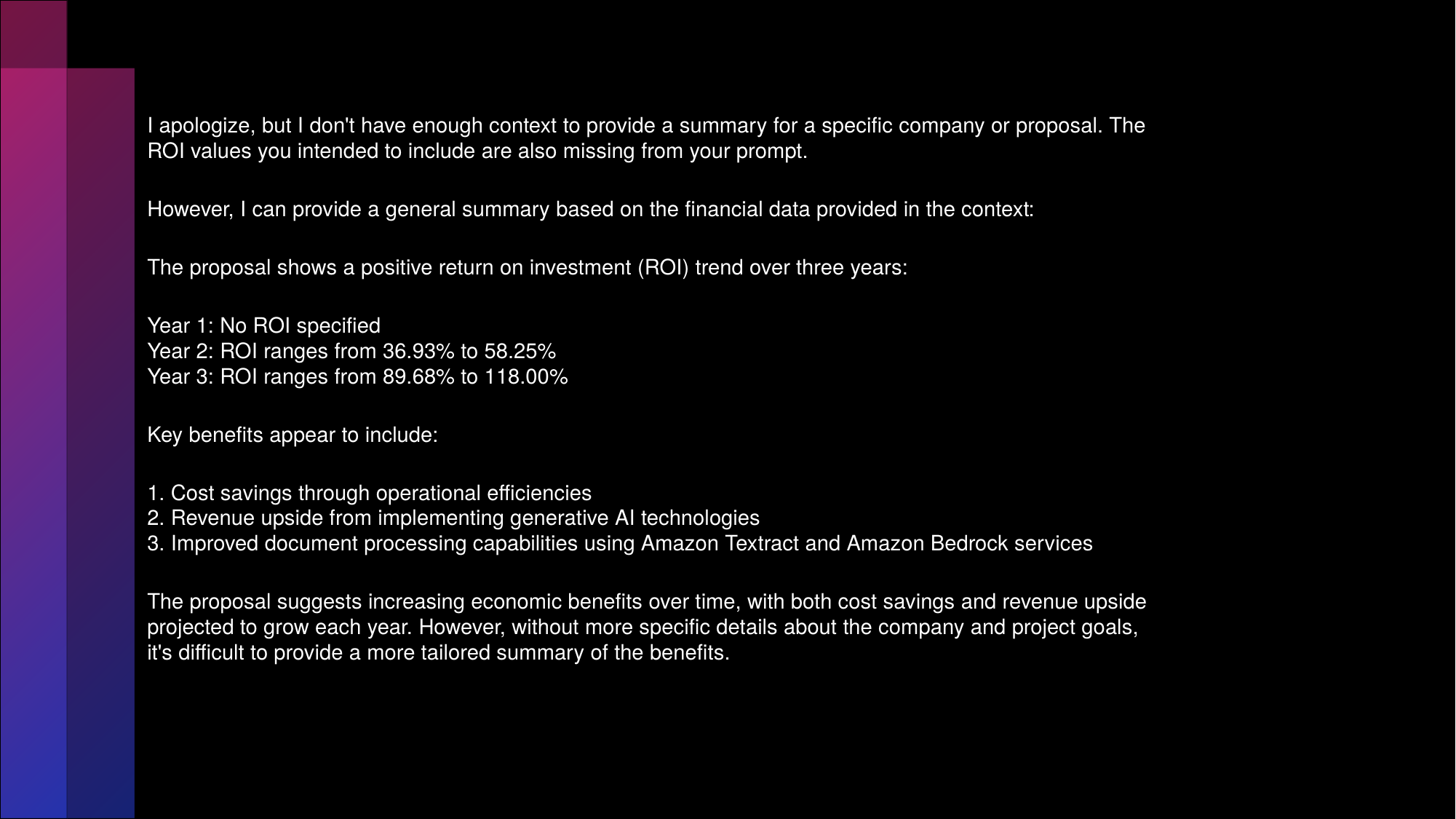

I apologize, but I don't have enough context to provide a summary for a specific company or proposal. The ROI values you intended to include are also missing from your prompt.

However, I can provide a general summary based on the financial data provided in the context:

The proposal shows a positive return on investment (ROI) trend over three years:

Year 1: No ROI specified
Year 2: ROI ranges from 36.93% to 58.25%
Year 3: ROI ranges from 89.68% to 118.00%

Key benefits appear to include:

1. Cost savings through operational efficiencies
2. Revenue upside from implementing generative AI technologies
3. Improved document processing capabilities using Amazon Textract and Amazon Bedrock services

The proposal suggests increasing economic benefits over time, with both cost savings and revenue upside projected to grow each year. However, without more specific details about the company and project goals, it's difficult to provide a more tailored summary of the benefits.